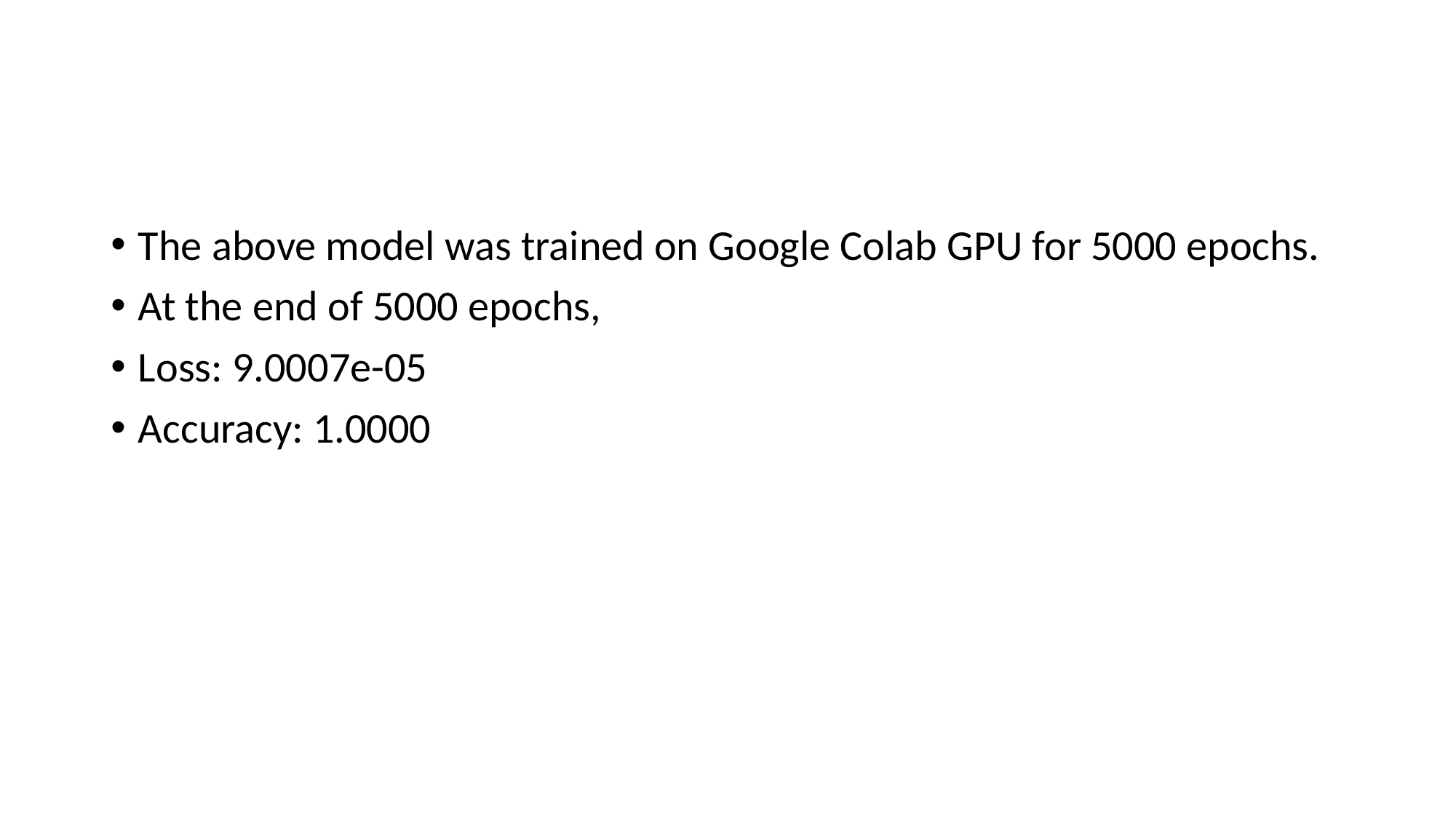

The above model was trained on Google Colab GPU for 5000 epochs.
At the end of 5000 epochs,
Loss: 9.0007e-05
Accuracy: 1.0000